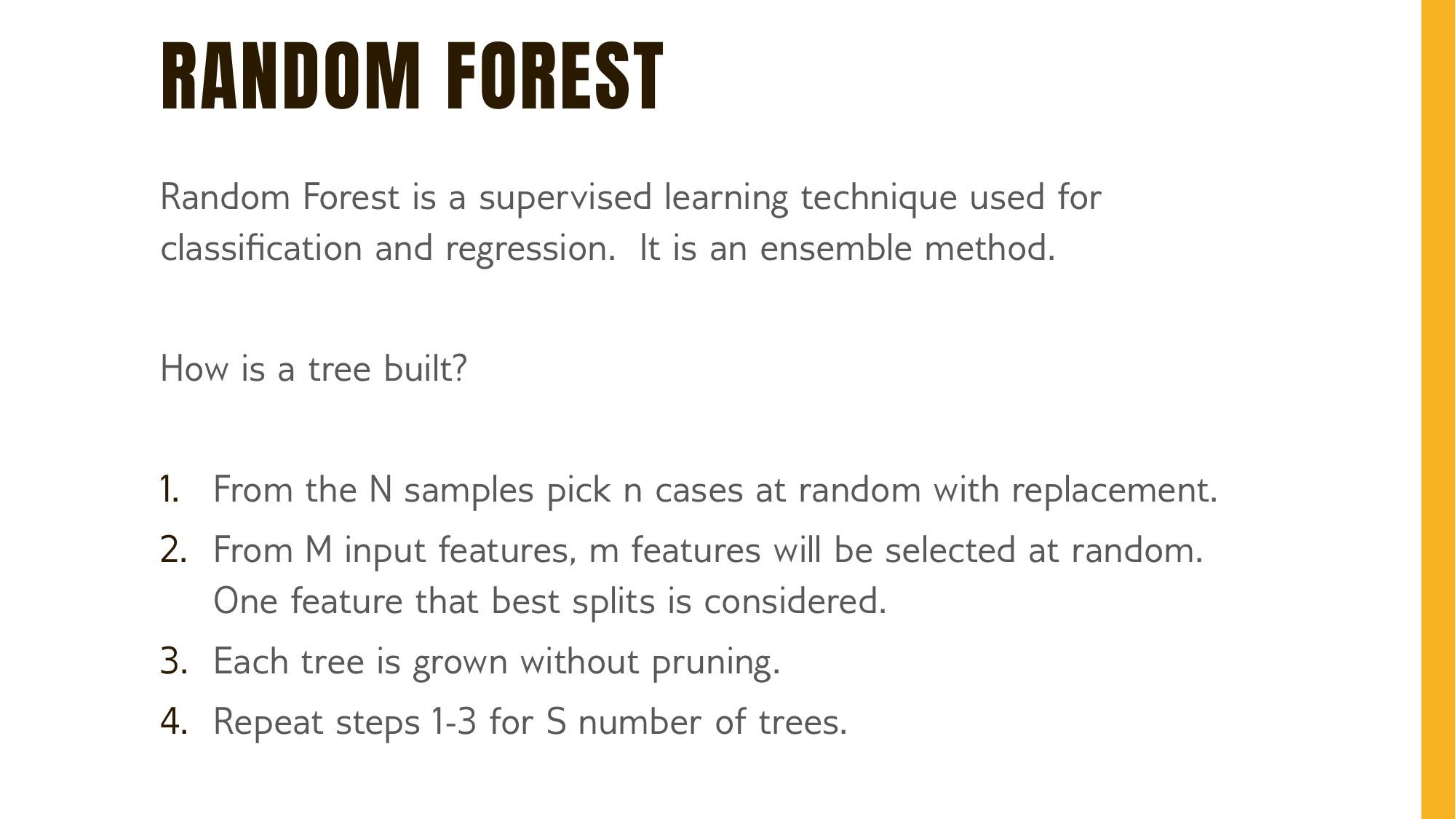

# Random forest

Random Forest is a supervised learning technique used for classification and regression.  It is an ensemble method.

How is a tree built?

From the N samples pick n cases at random with replacement.
From M input features, m features will be selected at random. One feature that best splits is considered.
Each tree is grown without pruning.
Repeat steps 1-3 for S number of trees.